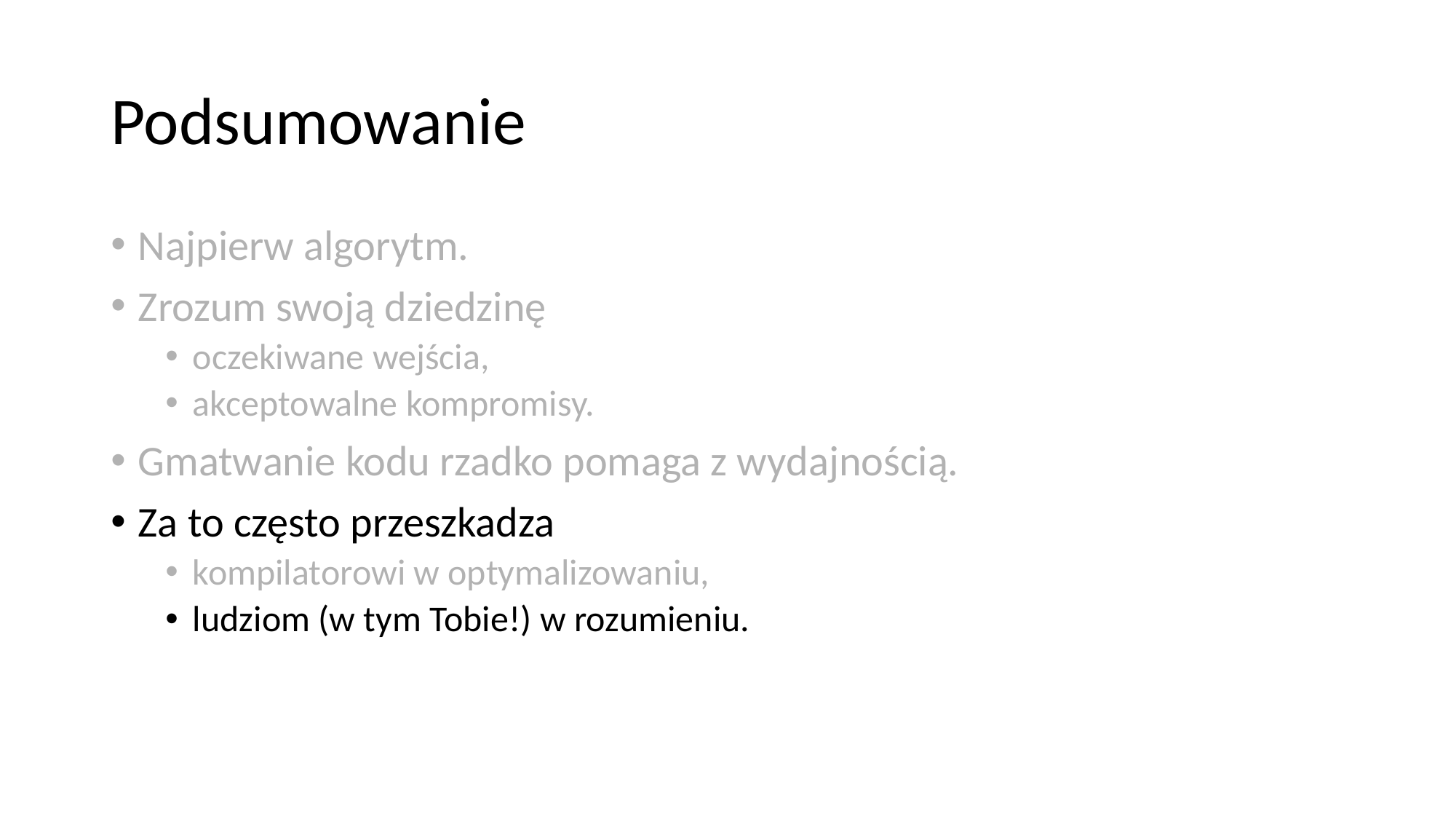

# Podsumowanie
Najpierw algorytm.
Zrozum swoją dziedzinę
oczekiwane wejścia,
akceptowalne kompromisy.
Gmatwanie kodu rzadko pomaga z wydajnością.
Za to często przeszkadza
kompilatorowi w optymalizowaniu,
ludziom (w tym Tobie!) w rozumieniu.
Testuj!